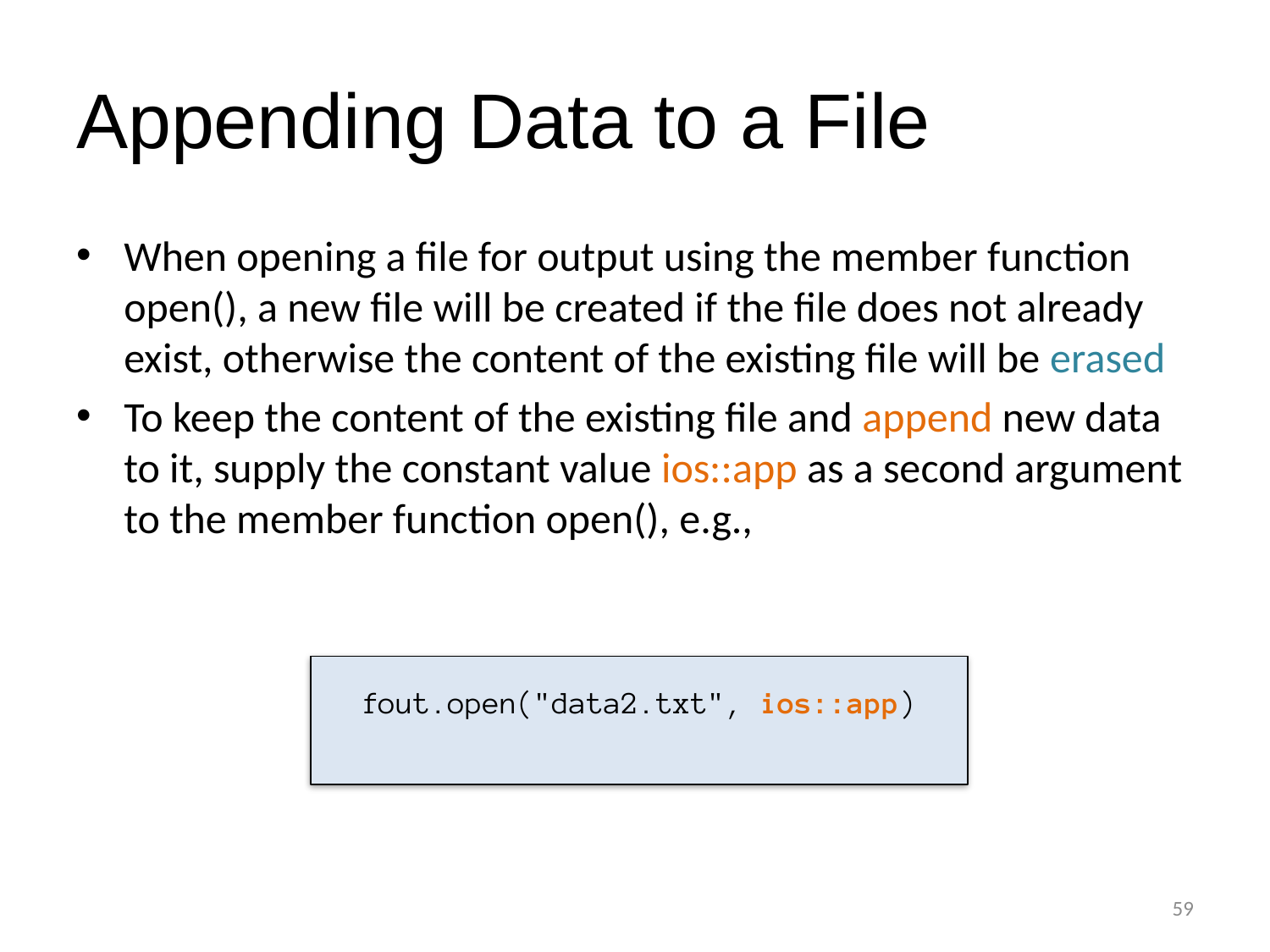

# Appending Data to a File
When opening a file for output using the member function open(), a new file will be created if the file does not already exist, otherwise the content of the existing file will be erased
To keep the content of the existing file and append new data to it, supply the constant value ios::app as a second argument to the member function open(), e.g.,

fout.open("data2.txt", ios::app)
59